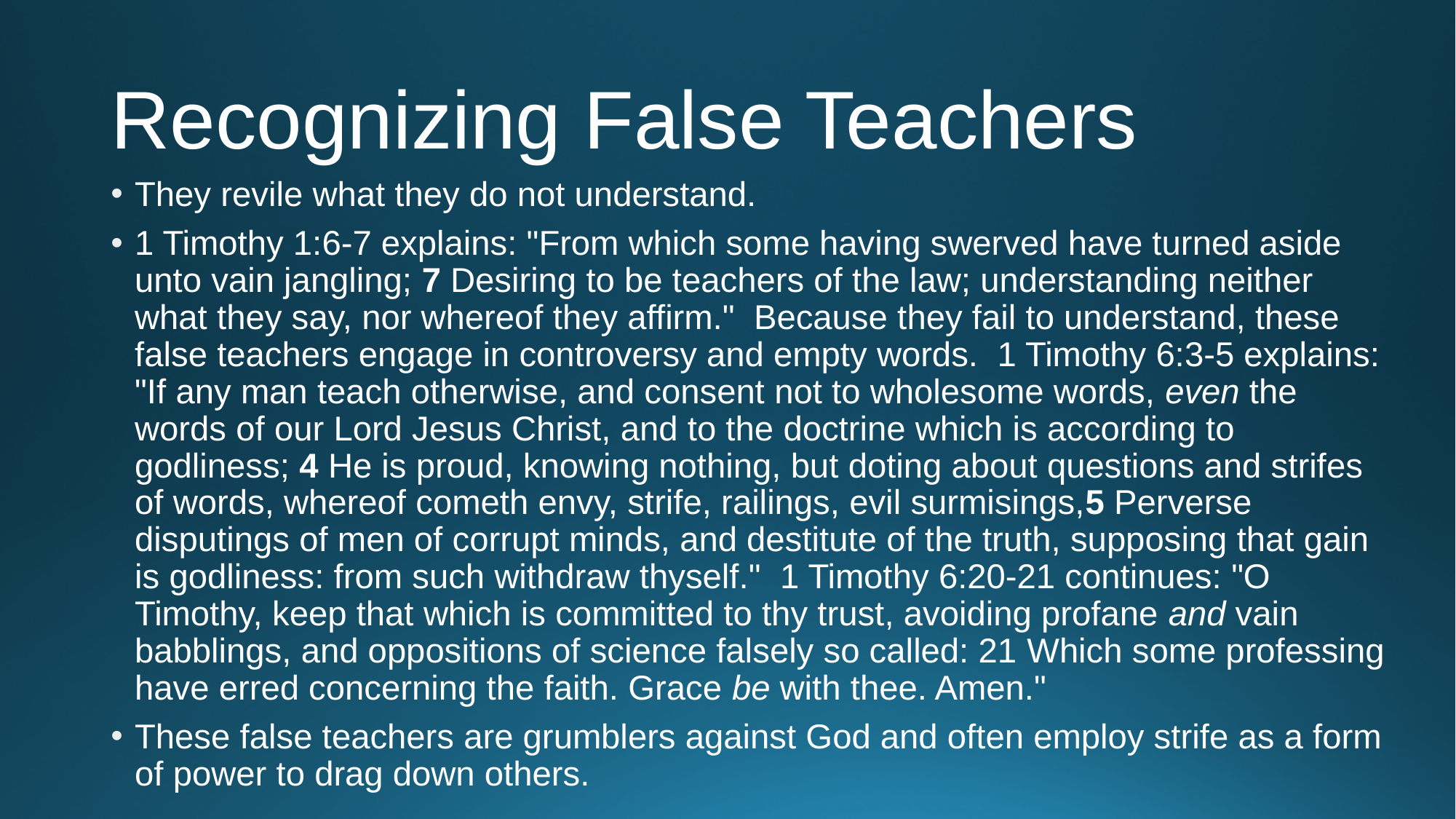

# Recognizing False Teachers
They revile what they do not understand.
1 Timothy 1:6-7 explains: "From which some having swerved have turned aside unto vain jangling; 7 Desiring to be teachers of the law; understanding neither what they say, nor whereof they affirm."  Because they fail to understand, these false teachers engage in controversy and empty words.  1 Timothy 6:3-5 explains: "If any man teach otherwise, and consent not to wholesome words, even the words of our Lord Jesus Christ, and to the doctrine which is according to godliness; 4 He is proud, knowing nothing, but doting about questions and strifes of words, whereof cometh envy, strife, railings, evil surmisings,5 Perverse disputings of men of corrupt minds, and destitute of the truth, supposing that gain is godliness: from such withdraw thyself."  1 Timothy 6:20-21 continues: "O Timothy, keep that which is committed to thy trust, avoiding profane and vain babblings, and oppositions of science falsely so called: 21 Which some professing have erred concerning the faith. Grace be with thee. Amen."
These false teachers are grumblers against God and often employ strife as a form of power to drag down others.